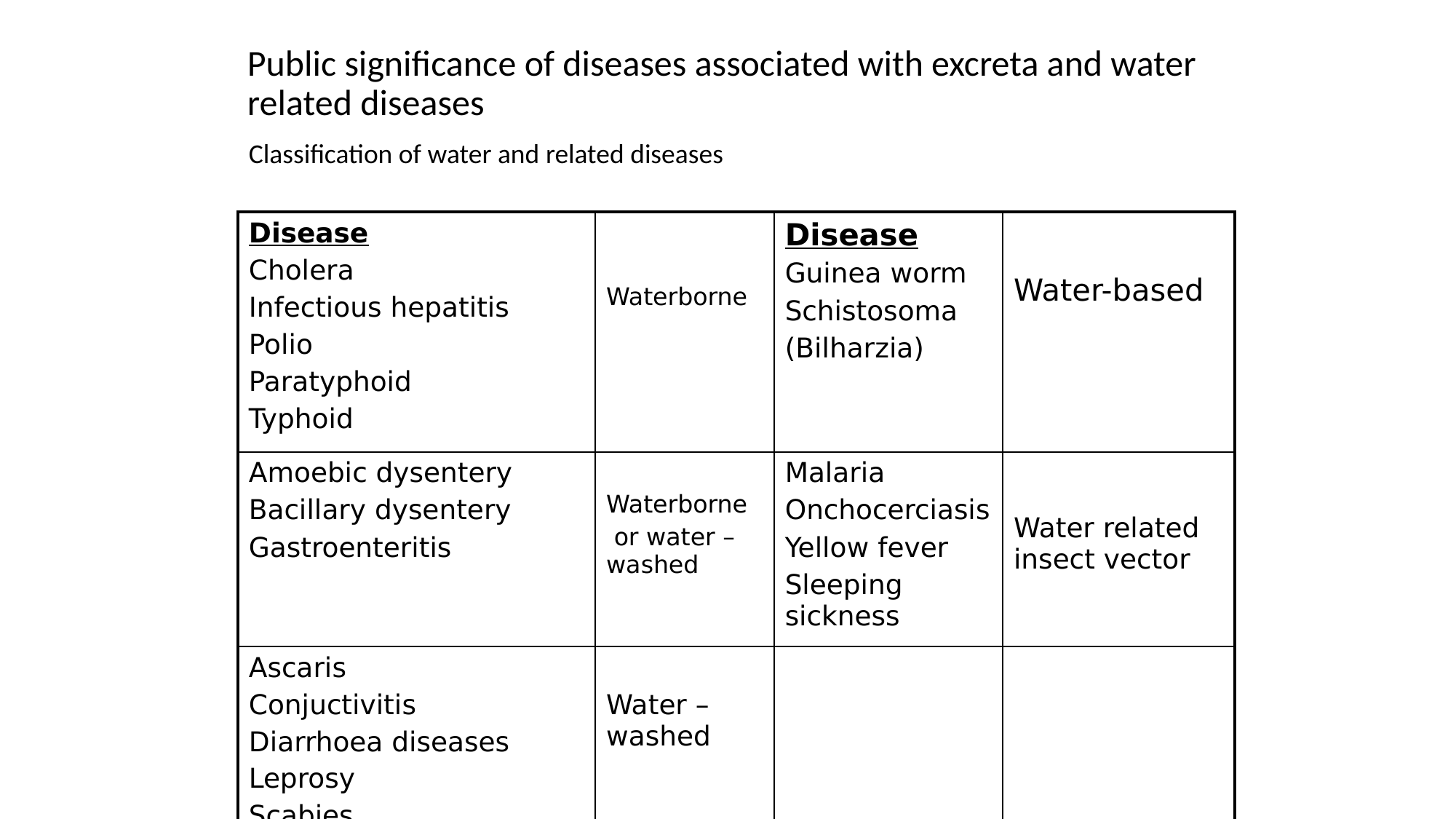

# Public significance of diseases associated with excreta and water related diseases
Classification of water and related diseases
| Disease Cholera Infectious hepatitis Polio Paratyphoid Typhoid | Waterborne | Disease Guinea worm Schistosoma (Bilharzia) | Water-based |
| --- | --- | --- | --- |
| Amoebic dysentery Bacillary dysentery Gastroenteritis | Waterborne or water –washed | Malaria Onchocerciasis Yellow fever Sleeping sickness | Water related insect vector |
| Ascaris Conjuctivitis Diarrhoea diseases Leprosy Scabies | Water –washed |  |  |